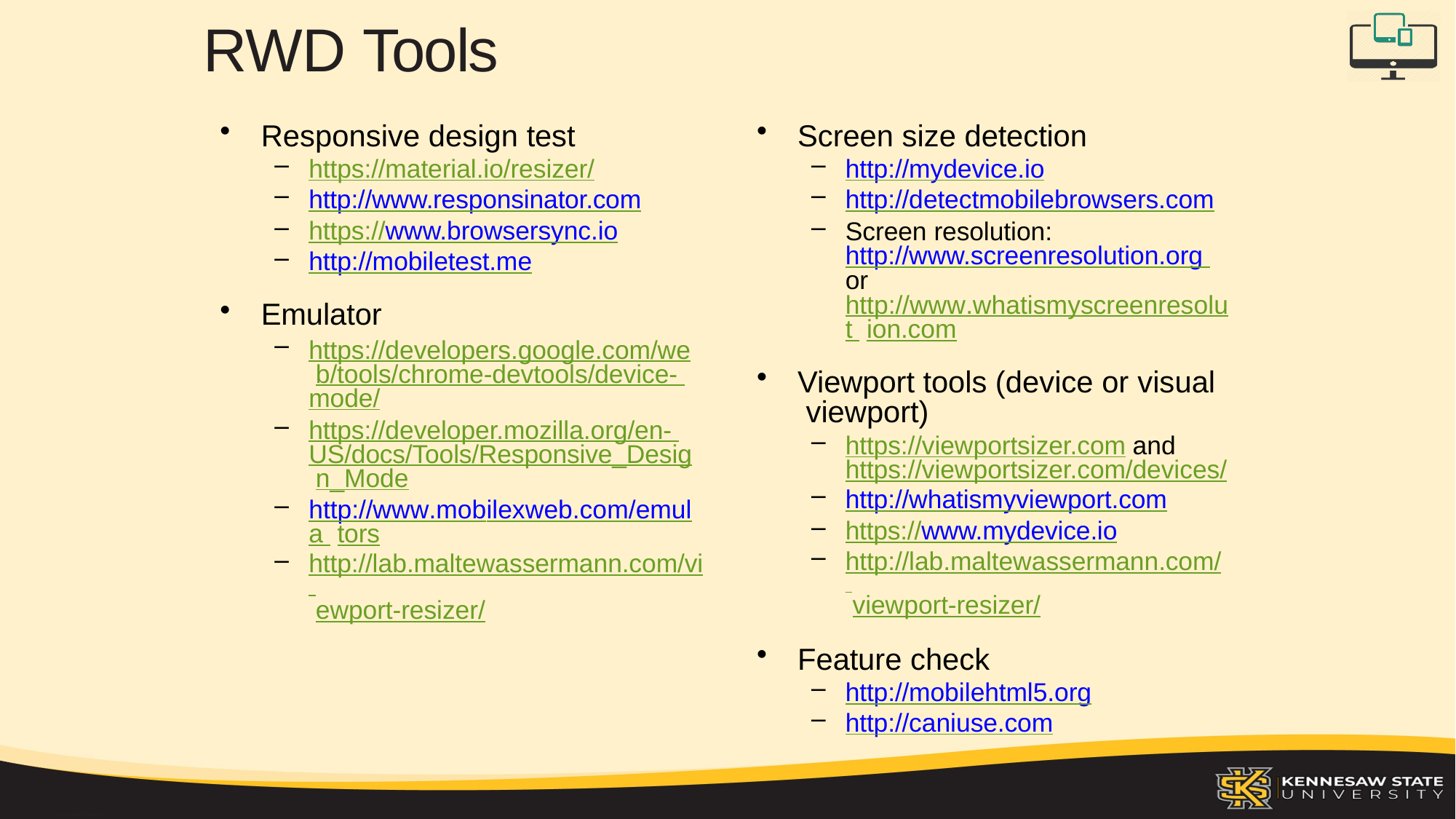

# RWD Tools
Responsive design test
https://material.io/resizer/
http://www.responsinator.com
https://www.browsersync.io
http://mobiletest.me
Emulator
https://developers.google.com/we  b/tools/chrome-devtools/device-  mode/
https://developer.mozilla.org/en-  US/docs/Tools/Responsive_Desig  n_Mode
http://www.mobilexweb.com/emula  tors
http://lab.maltewassermann.com/vi  ewport-resizer/
Screen size detection
http://mydevice.io
http://detectmobilebrowsers.com
Screen resolution:  http://www.screenresolution.org  or  http://www.whatismyscreenresolut  ion.com
Viewport tools (device or visual  viewport)
https://viewportsizer.com and  https://viewportsizer.com/devices/
http://whatismyviewport.com
https://www.mydevice.io
http://lab.maltewassermann.com/  viewport-resizer/
Feature check
http://mobilehtml5.org
http://caniuse.com